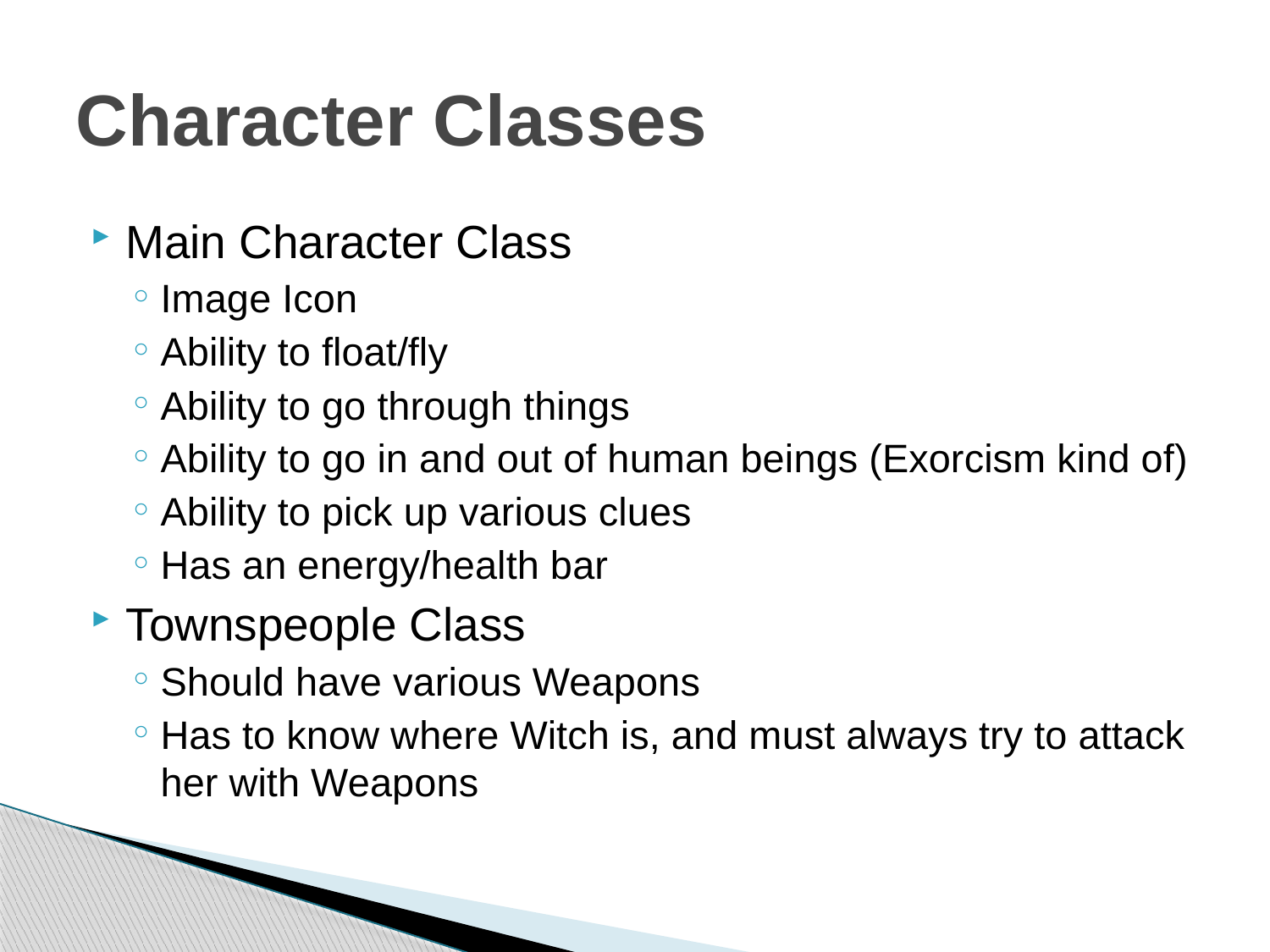

# Character Classes
Main Character Class
Image Icon
Ability to float/fly
Ability to go through things
Ability to go in and out of human beings (Exorcism kind of)
Ability to pick up various clues
Has an energy/health bar
Townspeople Class
Should have various Weapons
Has to know where Witch is, and must always try to attack her with Weapons